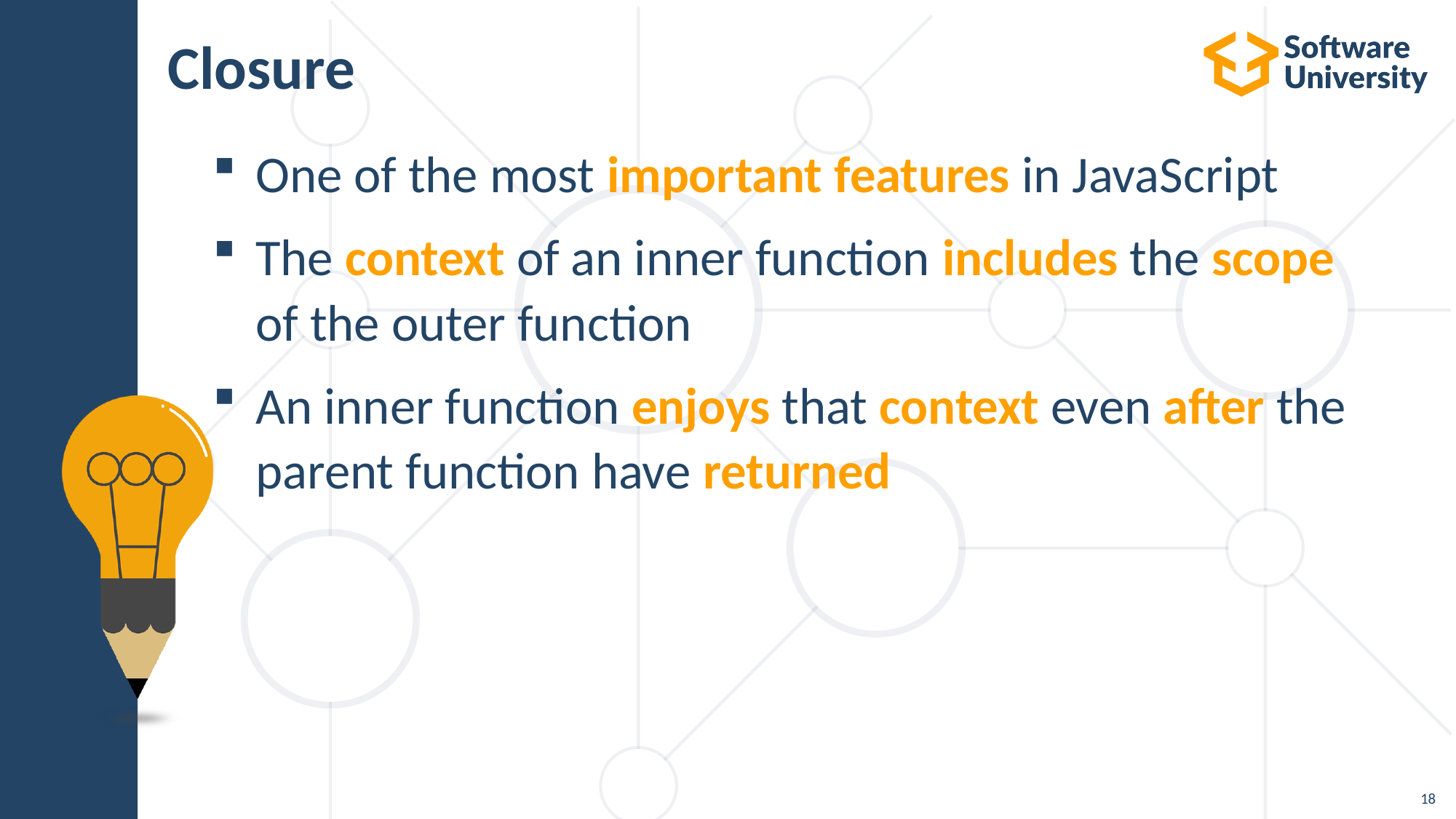

# Closure
One of the most important features in JavaScript
The context of an inner function includes the scope
of the outer function
An inner function enjoys that context even after the parent function have returned

18